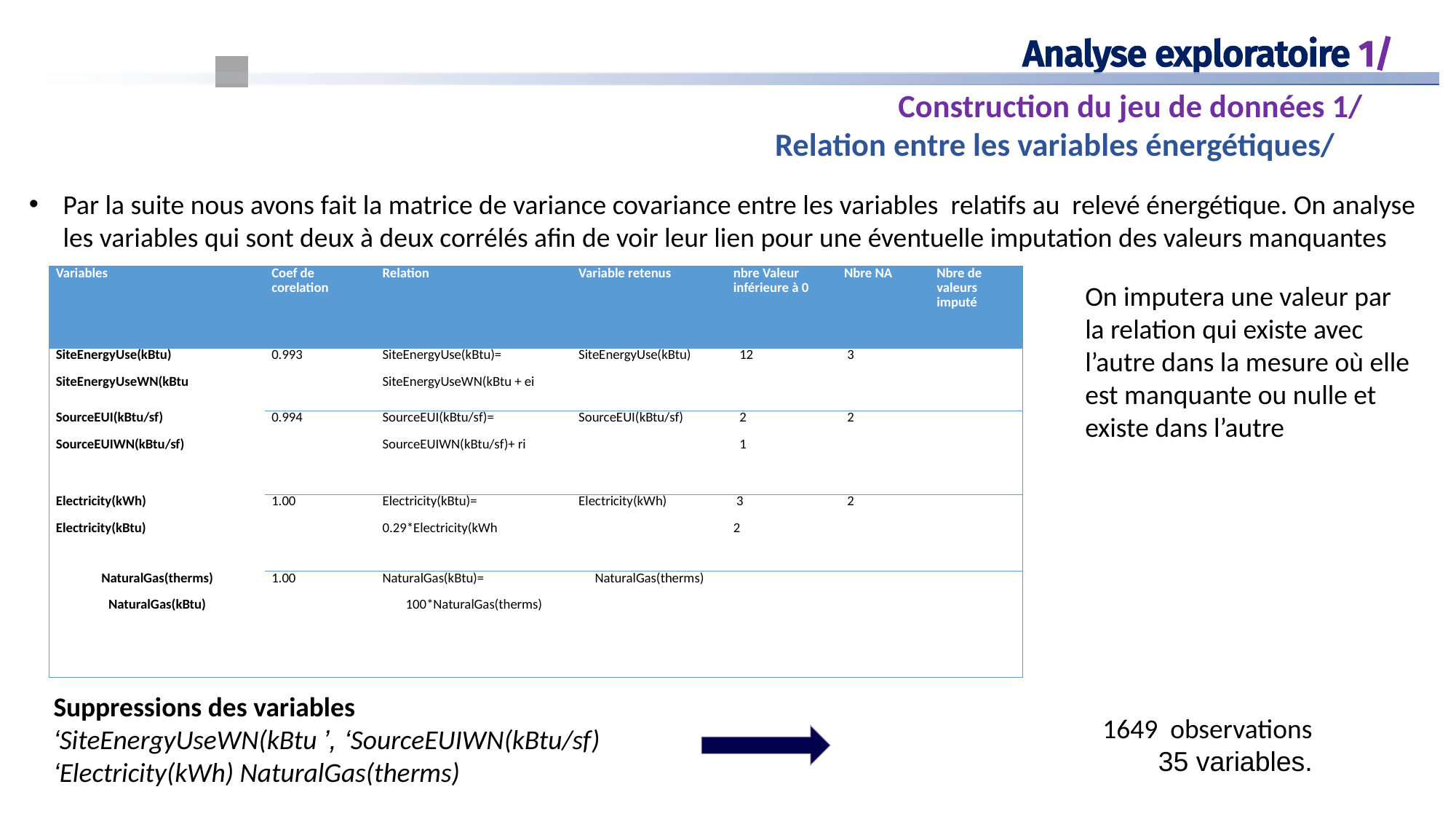

Analyse exploratoire 1/

Construction du jeu de données 1/

Relation entre les variables énergétiques/
Par la suite nous avons fait la matrice de variance covariance entre les variables  relatifs au  relevé énergétique. On analyse les variables qui sont deux à deux corrélés afin de voir leur lien pour une éventuelle imputation des valeurs manquantes
| Variables | Coef de corelation | Relation | Variable retenus | nbre Valeur inférieure à 0 | Nbre NA | Nbre de valeurs imputé |
| --- | --- | --- | --- | --- | --- | --- |
| SiteEnergyUse(kBtu) SiteEnergyUseWN(kBtu | 0.993 | SiteEnergyUse(kBtu)= SiteEnergyUseWN(kBtu + ei | SiteEnergyUse(kBtu) | 12 | 3 |  |
| SourceEUI(kBtu/sf) SourceEUIWN(kBtu/sf) | 0.994 | SourceEUI(kBtu/sf)= SourceEUIWN(kBtu/sf)+ ri | SourceEUI(kBtu/sf) | 2 1 | 2 |  |
| Electricity(kWh) Electricity(kBtu) | 1.00 | Electricity(kBtu)= 0.29\*Electricity(kWh | Electricity(kWh) | 3 2 | 2 |  |
| NaturalGas(therms) NaturalGas(kBtu) | 1.00 | NaturalGas(kBtu)= 100\*NaturalGas(therms) | NaturalGas(therms) |  |  |  |
On imputera une valeur par la relation qui existe avec l’autre dans la mesure où elle est manquante ou nulle et existe dans l’autre

Suppressions des variables
‘SiteEnergyUseWN(kBtu ’, ‘SourceEUIWN(kBtu/sf) ‘Electricity(kWh) NaturalGas(therms)

1649  observations
35 variables.